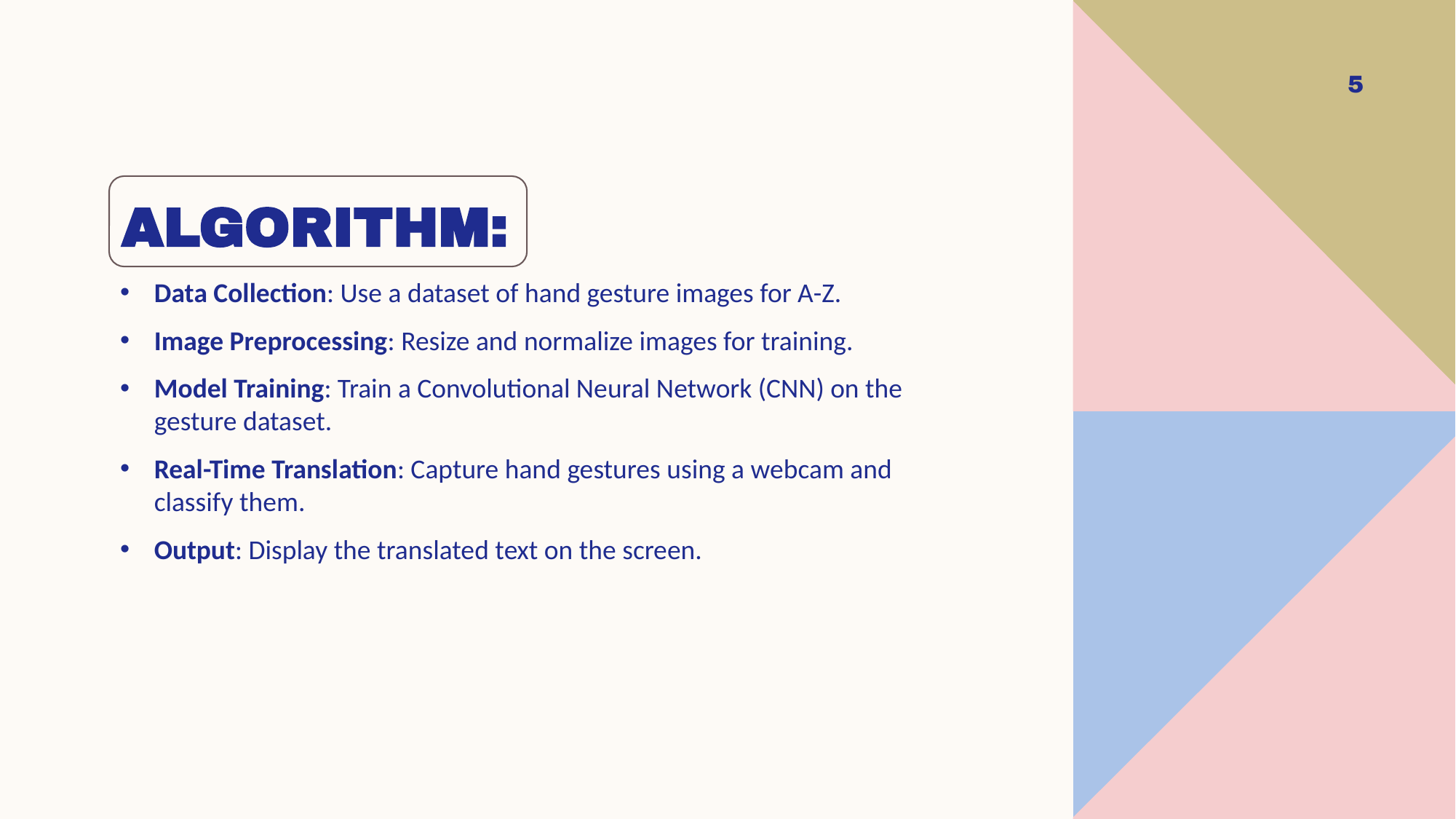

5
# Algorithm:

Data Collection: Use a dataset of hand gesture images for A-Z.
Image Preprocessing: Resize and normalize images for training.
Model Training: Train a Convolutional Neural Network (CNN) on the gesture dataset.
Real-Time Translation: Capture hand gestures using a webcam and classify them.
Output: Display the translated text on the screen.